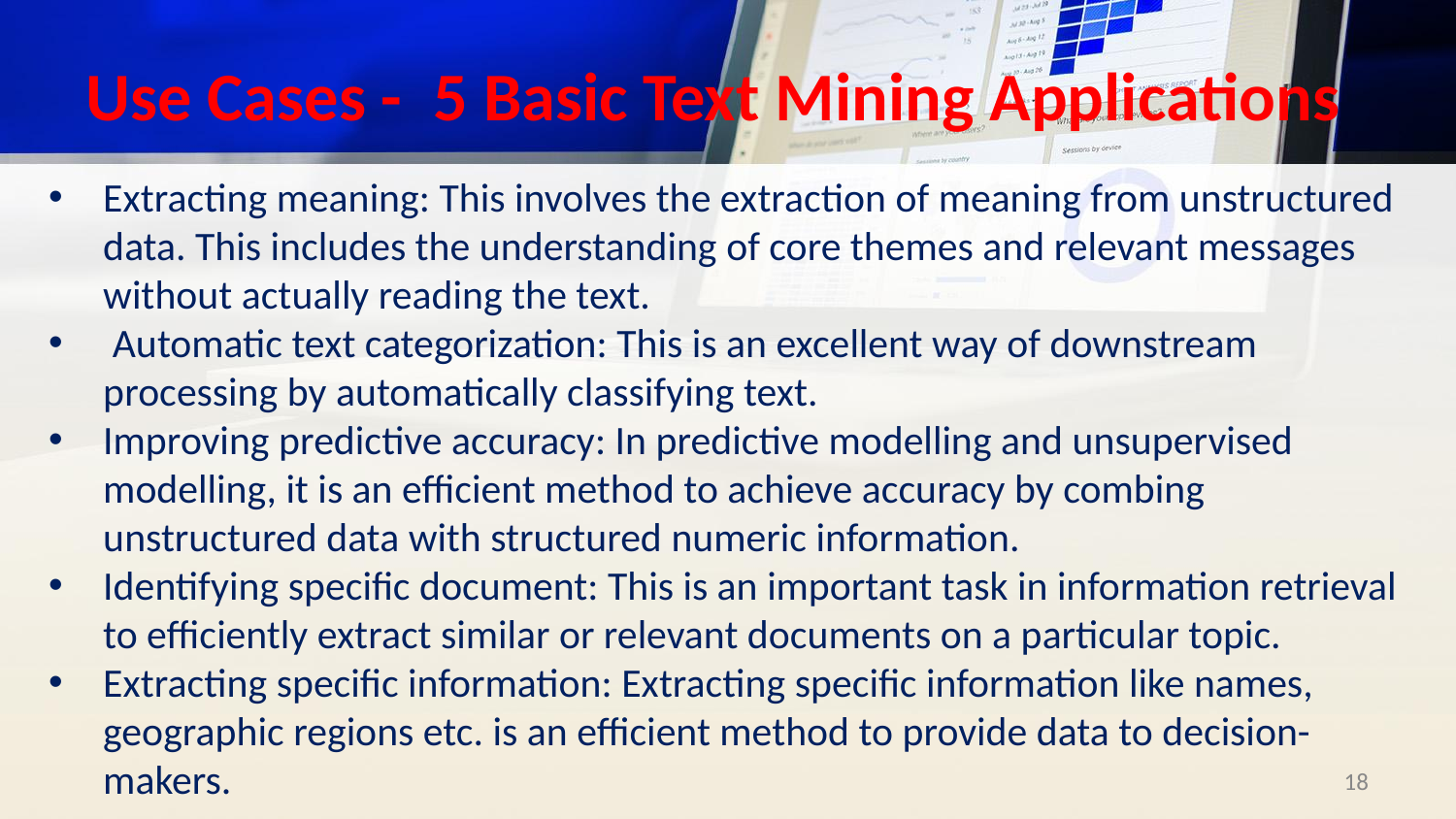

# Use Cases -  5 Basic Text Mining Applications
Extracting meaning: This involves the extraction of meaning from unstructured data. This includes the understanding of core themes and relevant messages without actually reading the text.
 Automatic text categorization: This is an excellent way of downstream processing by automatically classifying text.
Improving predictive accuracy: In predictive modelling and unsupervised modelling, it is an efficient method to achieve accuracy by combing unstructured data with structured numeric information.
Identifying specific document: This is an important task in information retrieval to efficiently extract similar or relevant documents on a particular topic.
Extracting specific information: Extracting specific information like names, geographic regions etc. is an efficient method to provide data to decision-makers.
18